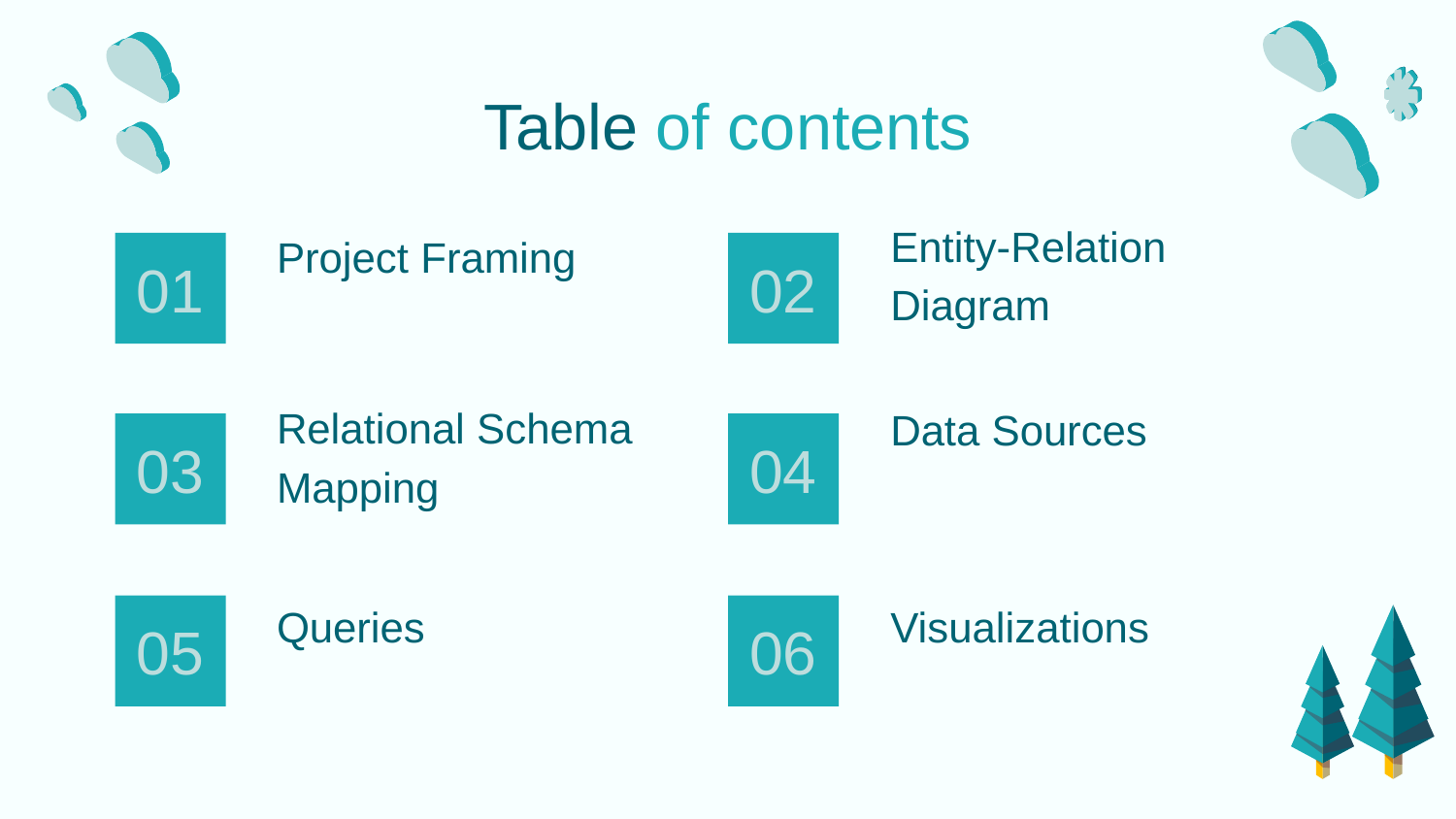

# Table of contents

Project Framing
Entity-Relation Diagram
01
02
Data Sources
Relational Schema Mapping
03
04
Queries
Visualizations
05
06